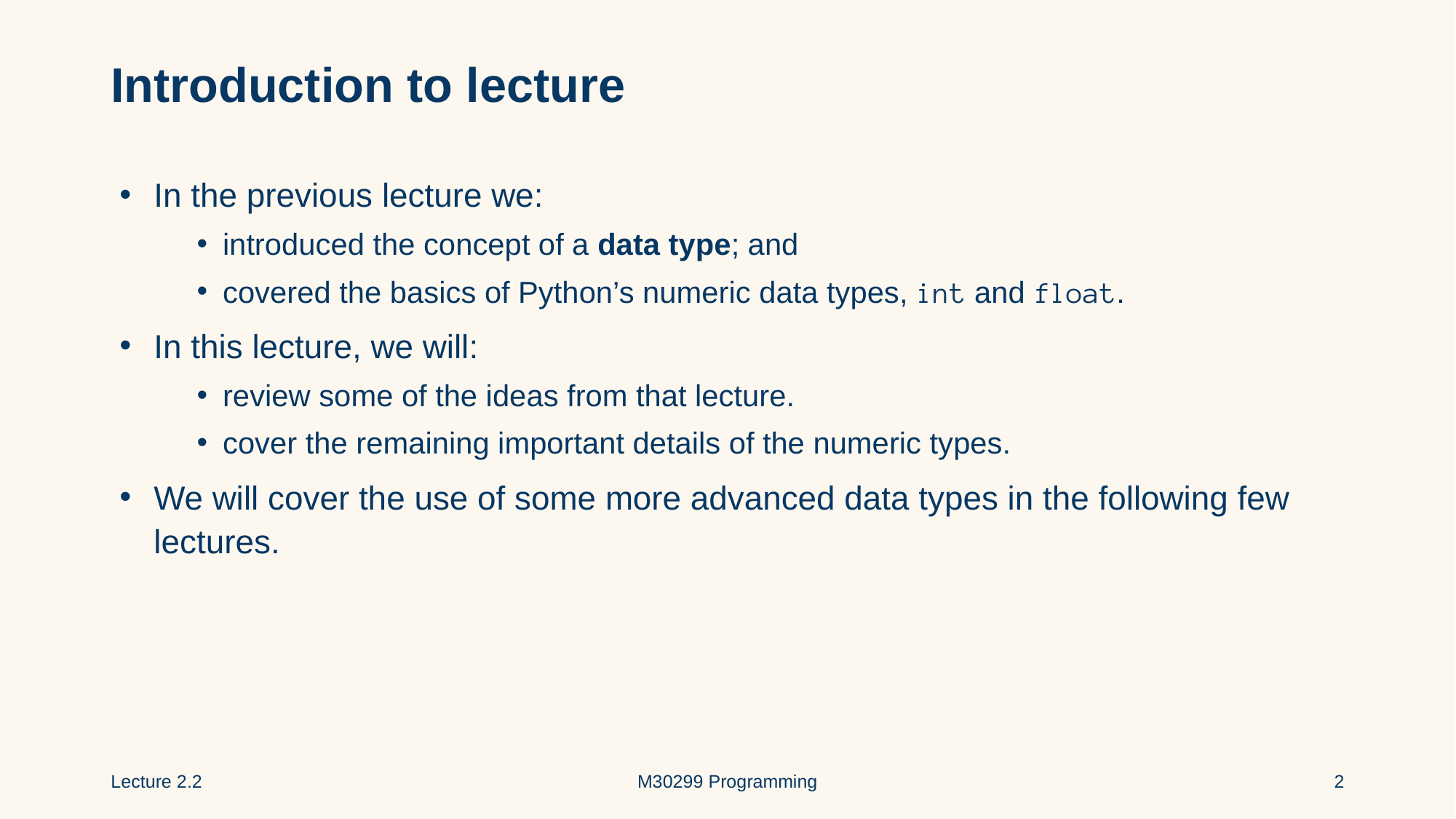

# Introduction to lecture
In the previous lecture we:
introduced the concept of a data type; and
covered the basics of Python’s numeric data types, int and float.
In this lecture, we will:
review some of the ideas from that lecture.
cover the remaining important details of the numeric types.
We will cover the use of some more advanced data types in the following few lectures.
Lecture 2.2
M30299 Programming
2